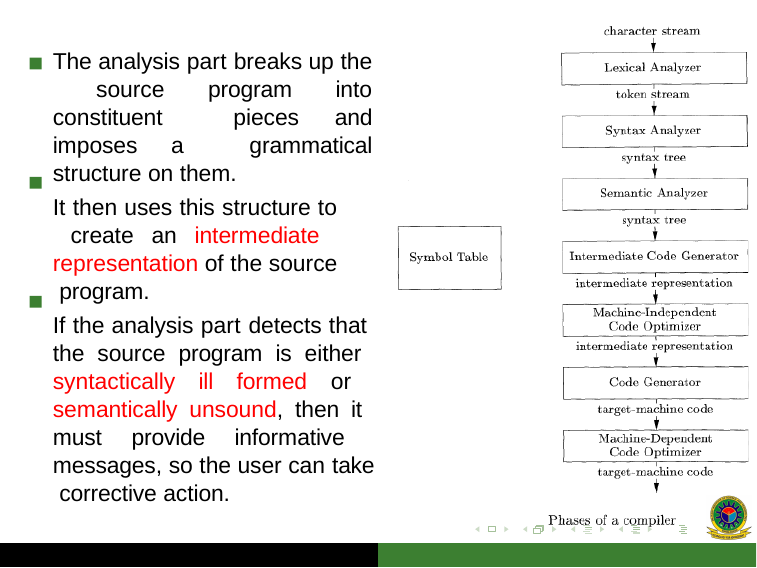

The analysis part breaks up the  source program into constituent  pieces and imposes a  grammatical structure on them.
It then uses this structure to  create an intermediate  representation of the source  program.
If the analysis part detects that  the source program is either  syntactically ill formed or  semantically unsound, then it  must provide informative  messages, so the user can take  corrective action.